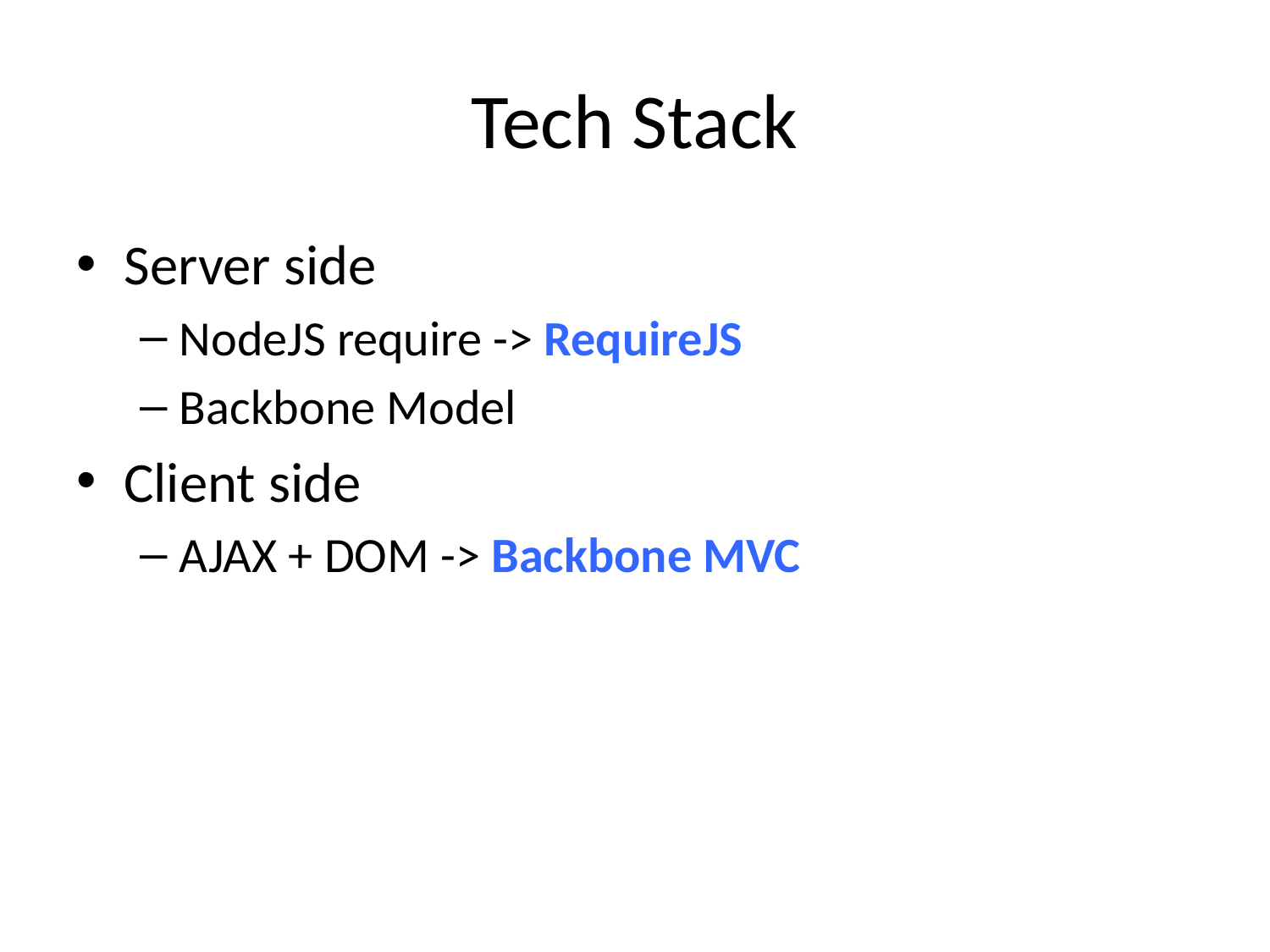

# Tech Stack
Server side
NodeJS require -> RequireJS
Backbone Model
Client side
AJAX + DOM -> Backbone MVC